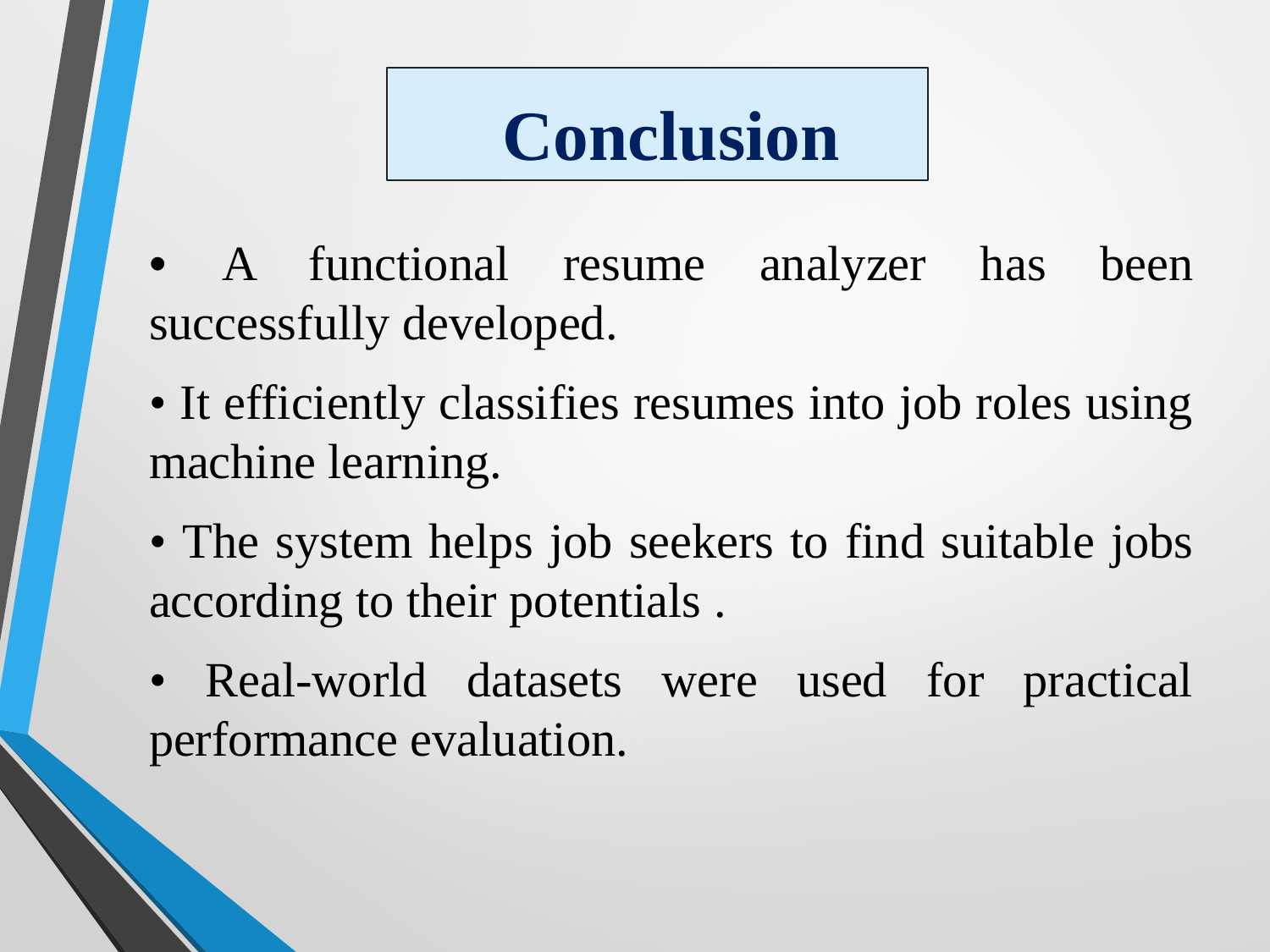

# Conclusion

• A functional resume analyzer has been successfully developed.
• It efficiently classifies resumes into job roles using machine learning.
• The system helps job seekers to find suitable jobs according to their potentials .
• Real-world datasets were used for practical performance evaluation.